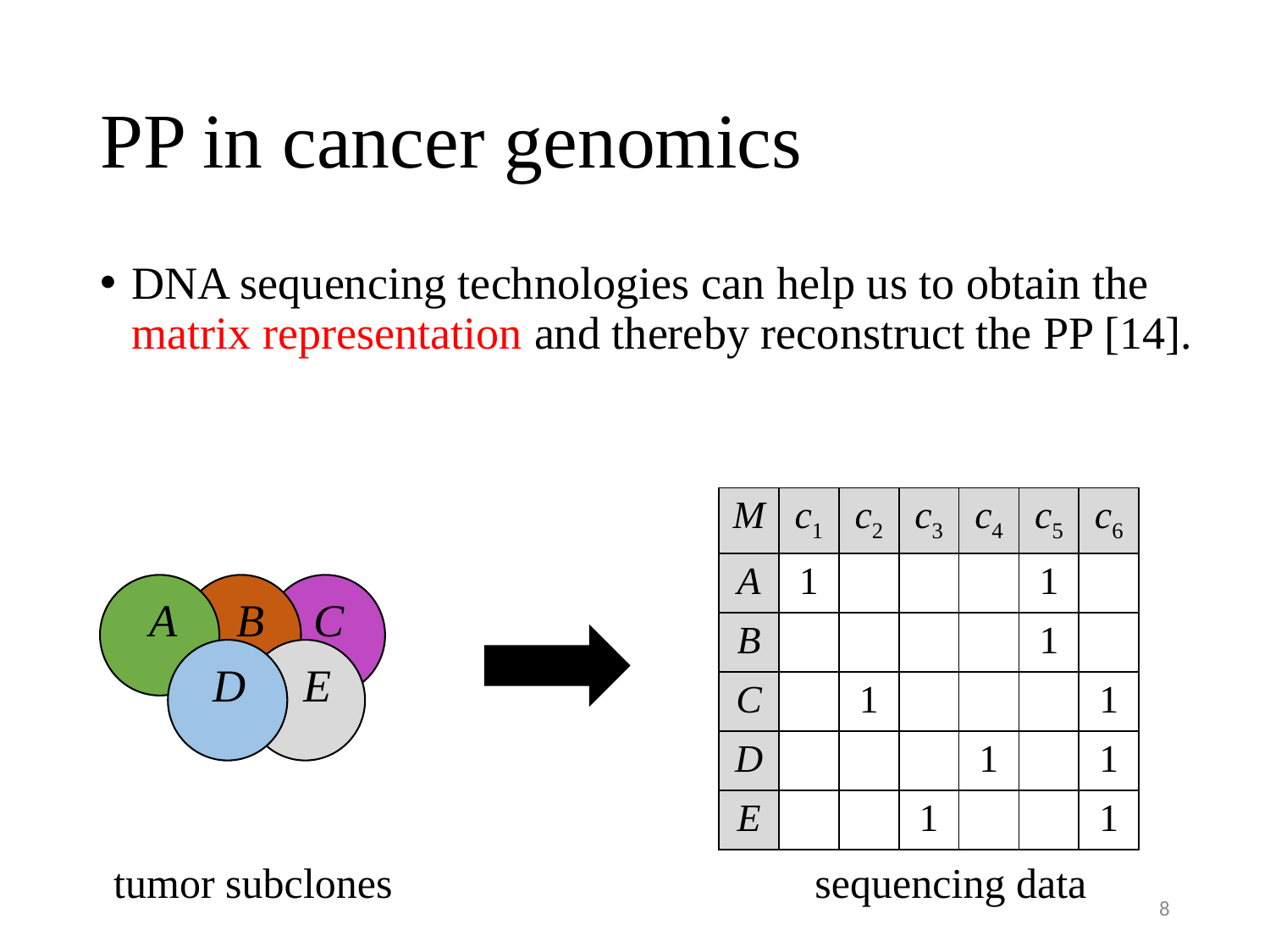

# PP in cancer genomics
DNA sequencing technologies can help us to obtain the matrix representation and thereby reconstruct the PP [14].
| M | c1 | c2 | c3 | c4 | c5 | c6 |
| --- | --- | --- | --- | --- | --- | --- |
| A | 1 |  |  |  | 1 |  |
| B |  |  |  |  | 1 |  |
| C |  | 1 |  |  |  | 1 |
| D |  |  |  | 1 |  | 1 |
| E |  |  | 1 |  |  | 1 |

A
B
C

D
E
tumor subclones
sequencing data
8